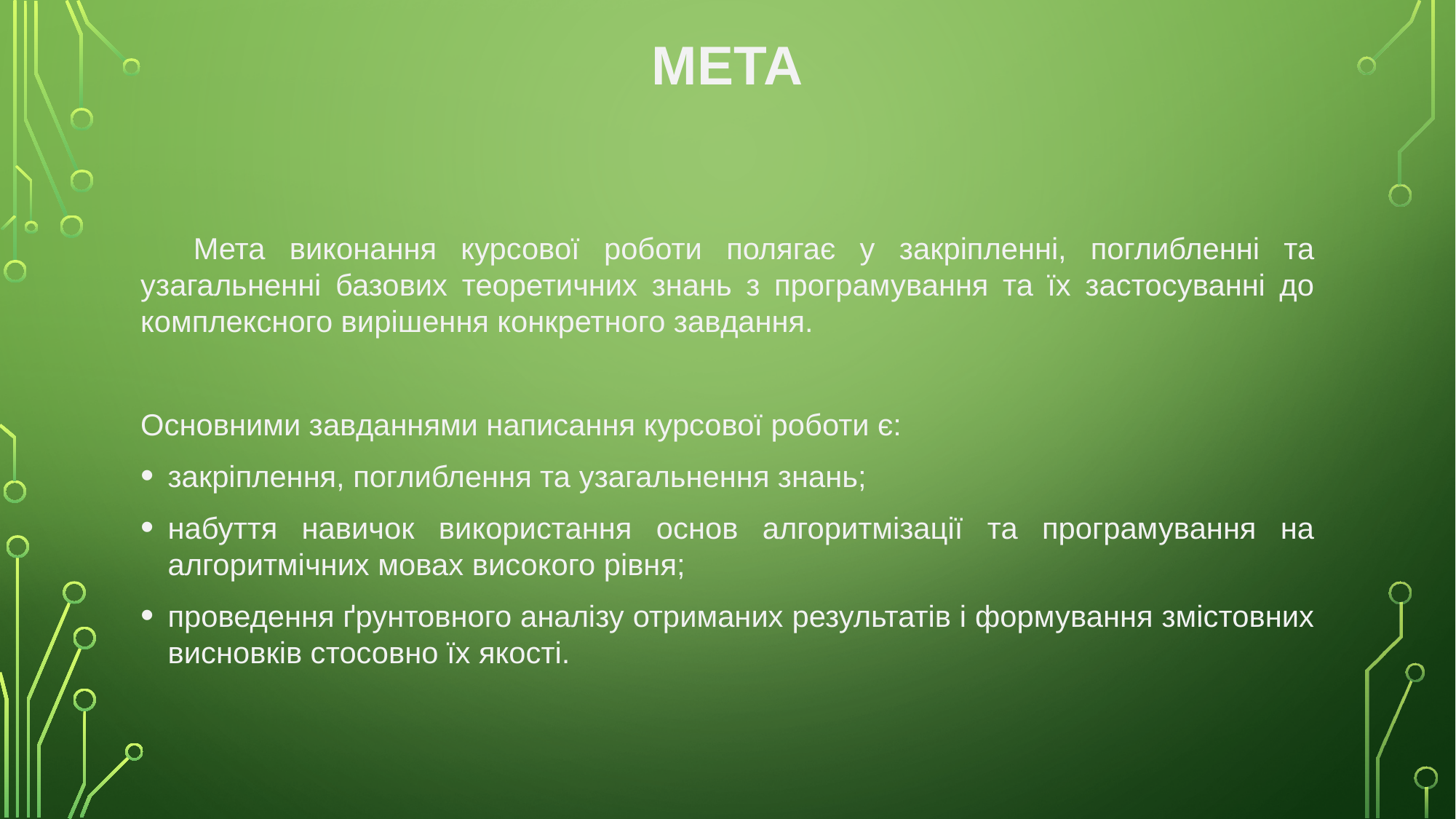

# Мета
Мета виконання курсової роботи полягає у закріпленні, поглибленні та узагальненні базових теоретичних знань з програмування та їх застосуванні до комплексного вирішення конкретного завдання.

Основними завданнями написання курсової роботи є:
закріплення, поглиблення та узагальнення знань;
набуття навичок використання основ алгоритмізації та програмування на алгоритмічних мовах високого рівня;
проведення ґрунтовного аналізу отриманих результатів і формування змістовних висновків стосовно їх якості.